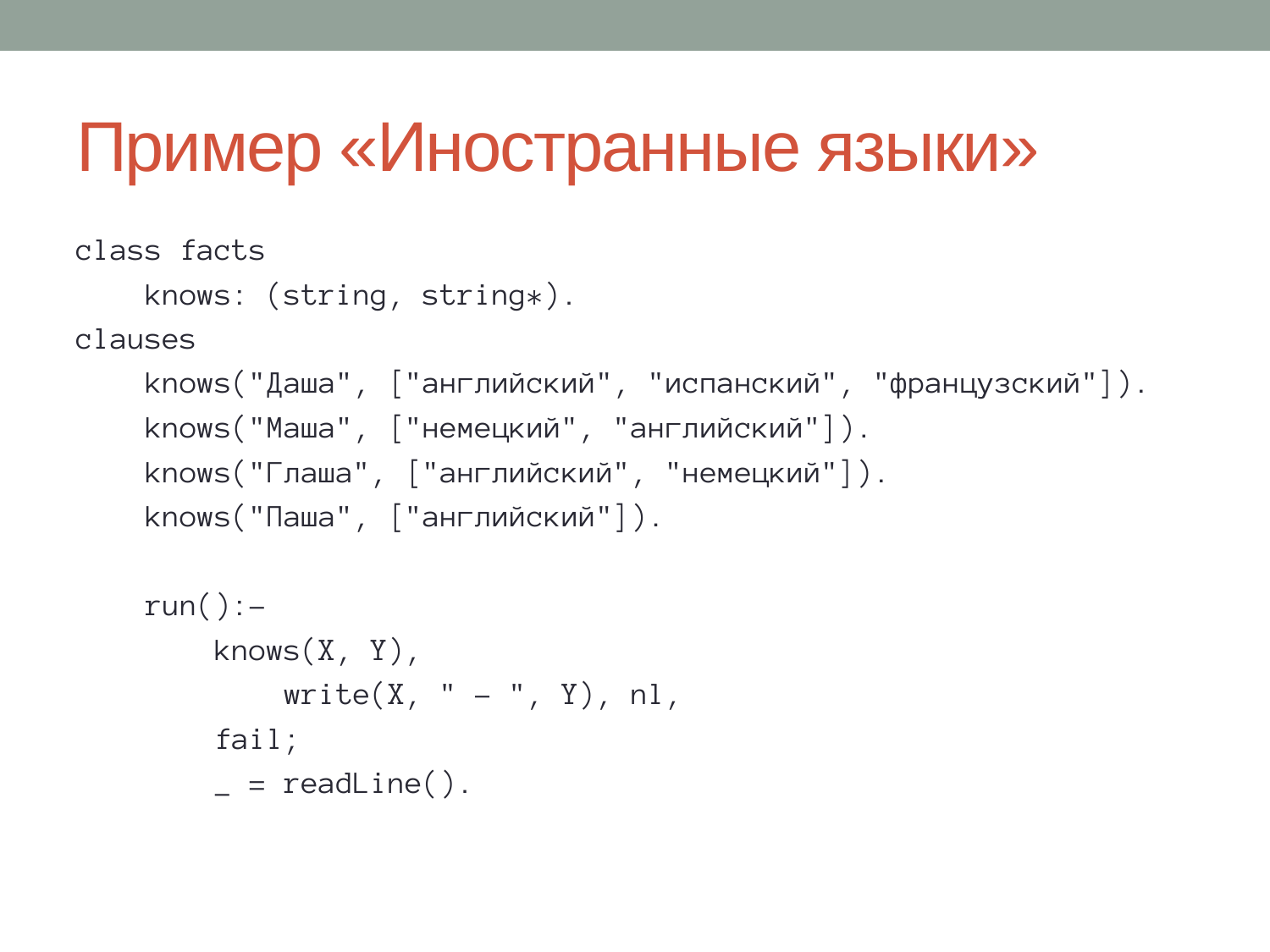

# Пример «Иностранные языки»
class facts
    knows: (string, string*).
clauses
    knows("Даша", ["английский", "испанский", "французский"]).
    knows("Маша", ["немецкий", "английский"]).
    knows("Глаша", ["английский", "немецкий"]).
    knows("Паша", ["английский"]).

    run():-
        knows(X, Y),
            write(X, " - ", Y), nl,
        fail;
        _ = readLine().